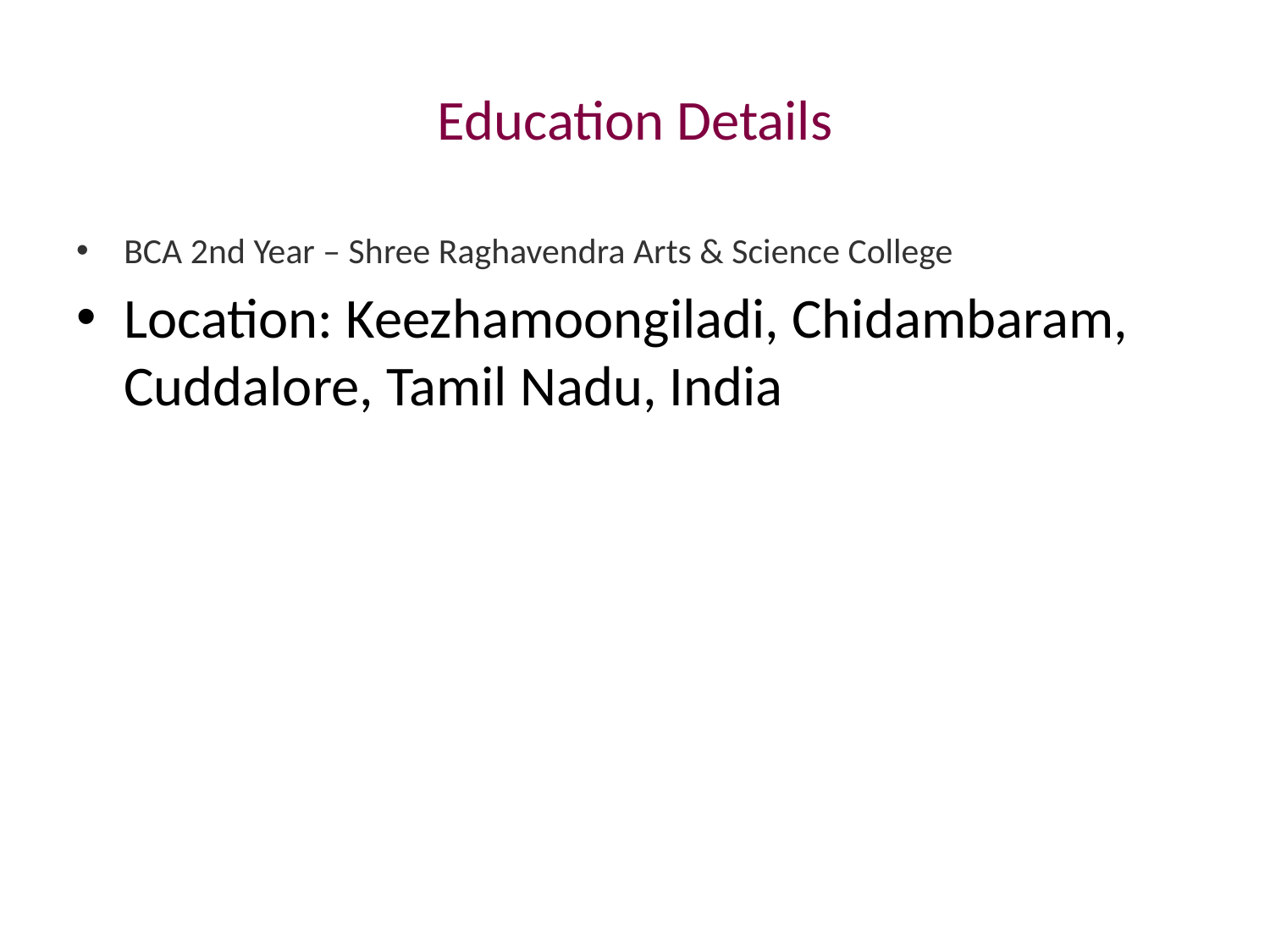

# Education Details
BCA 2nd Year – Shree Raghavendra Arts & Science College
Location: Keezhamoongiladi, Chidambaram, Cuddalore, Tamil Nadu, India